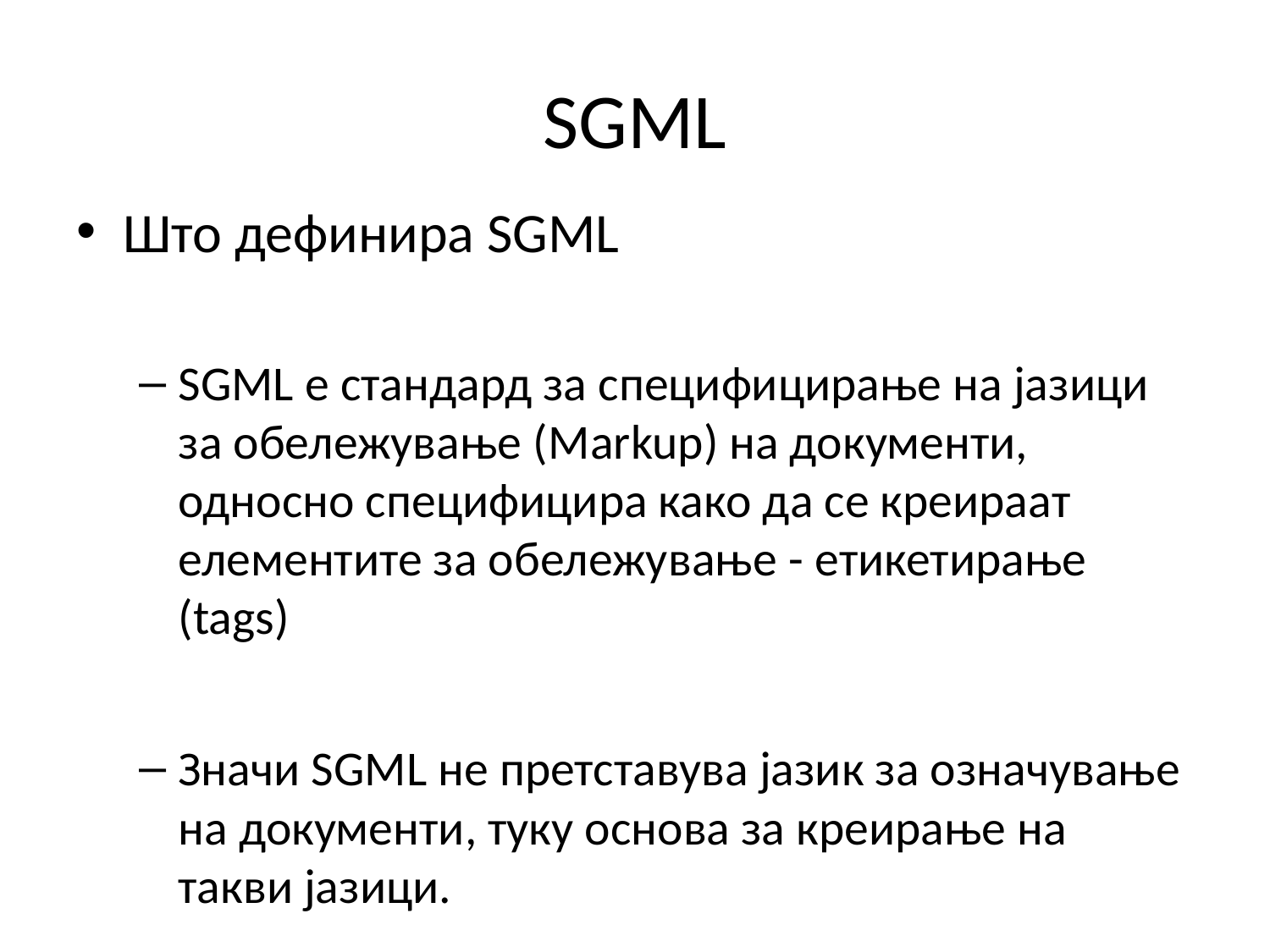

# SGML
Што дефинира SGML

SGML е стандард за специфицирање на јазици за обележување (Markup) на документи, односно специфицира како да се креираат елементите за обележување - етикетирање (tags)

Значи SGML не претставува јазик за означување на документи, туку основа за креирање на такви јазици.